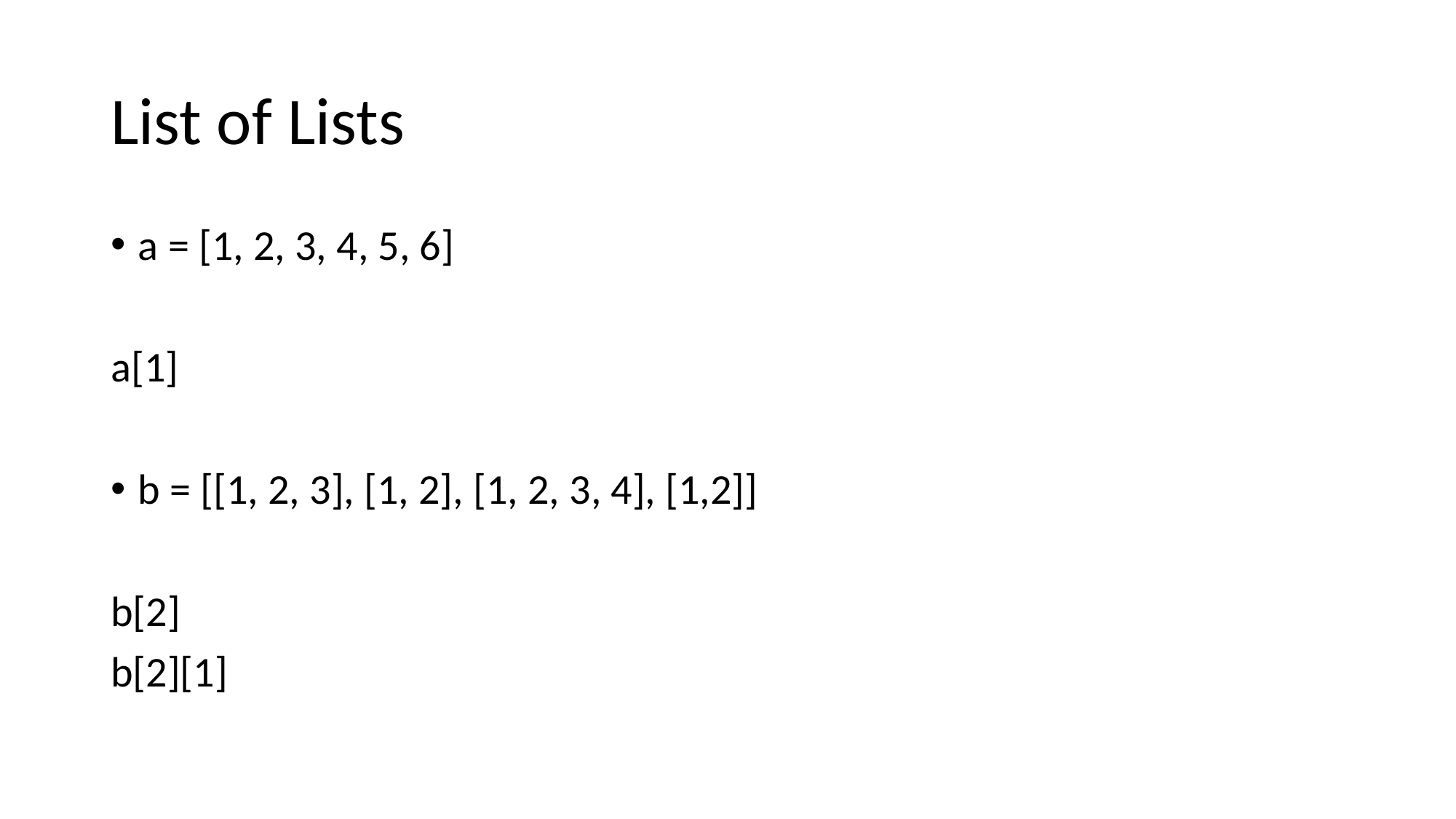

# List of Lists
a = [1, 2, 3, 4, 5, 6]

a[1]

b = [[1, 2, 3], [1, 2], [1, 2, 3, 4], [1,2]]

b[2]
b[2][1]